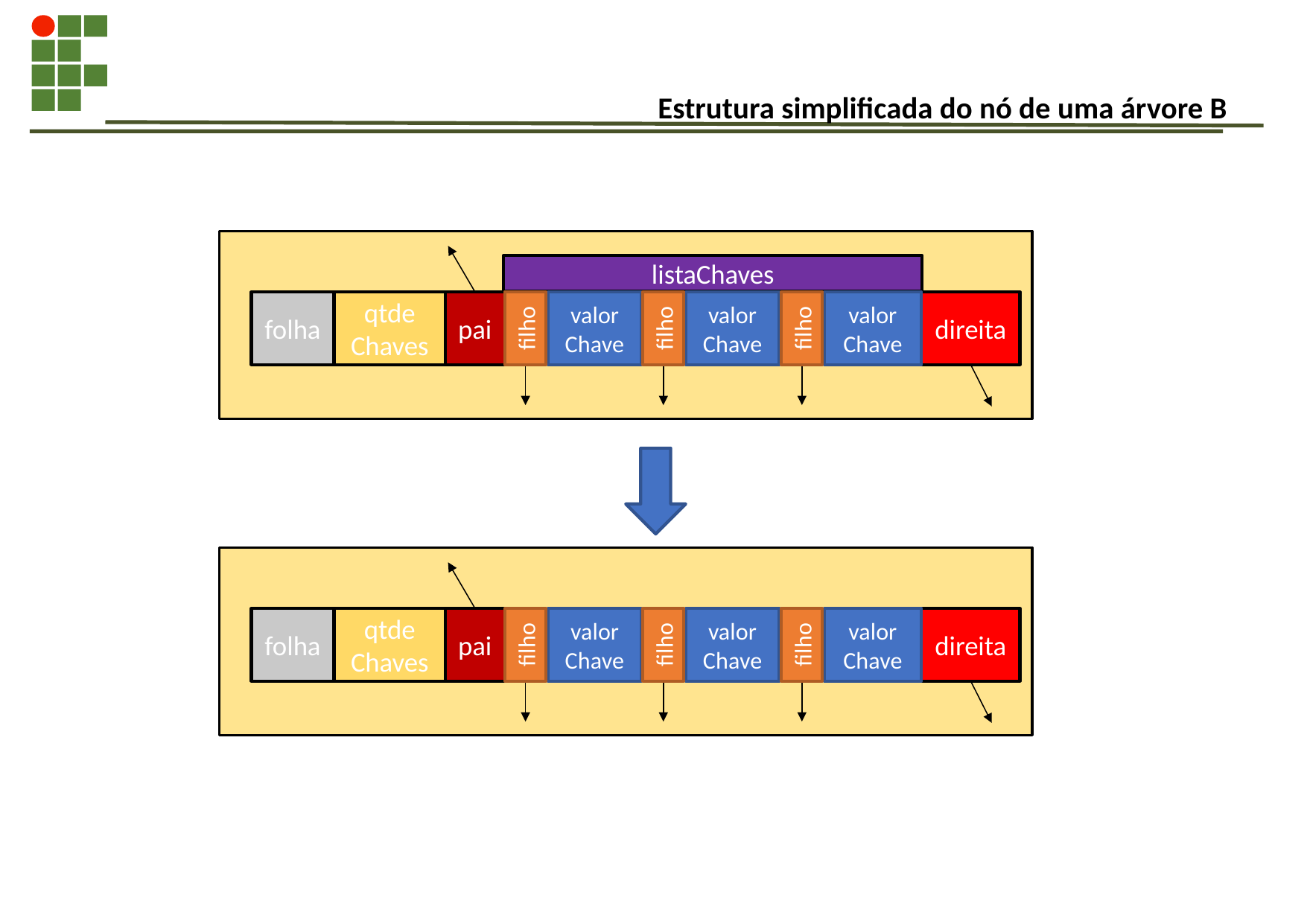

# Estrutura simplificada do nó de uma árvore B

listaChaves
folha
qtde
Chaves
pai
filho
valor
Chave
filho
valor
Chave
filho
valor
Chave
direita

folha
qtde
Chaves
pai
filho
valor
Chave
filho
valor
Chave
filho
valor
Chave
direita